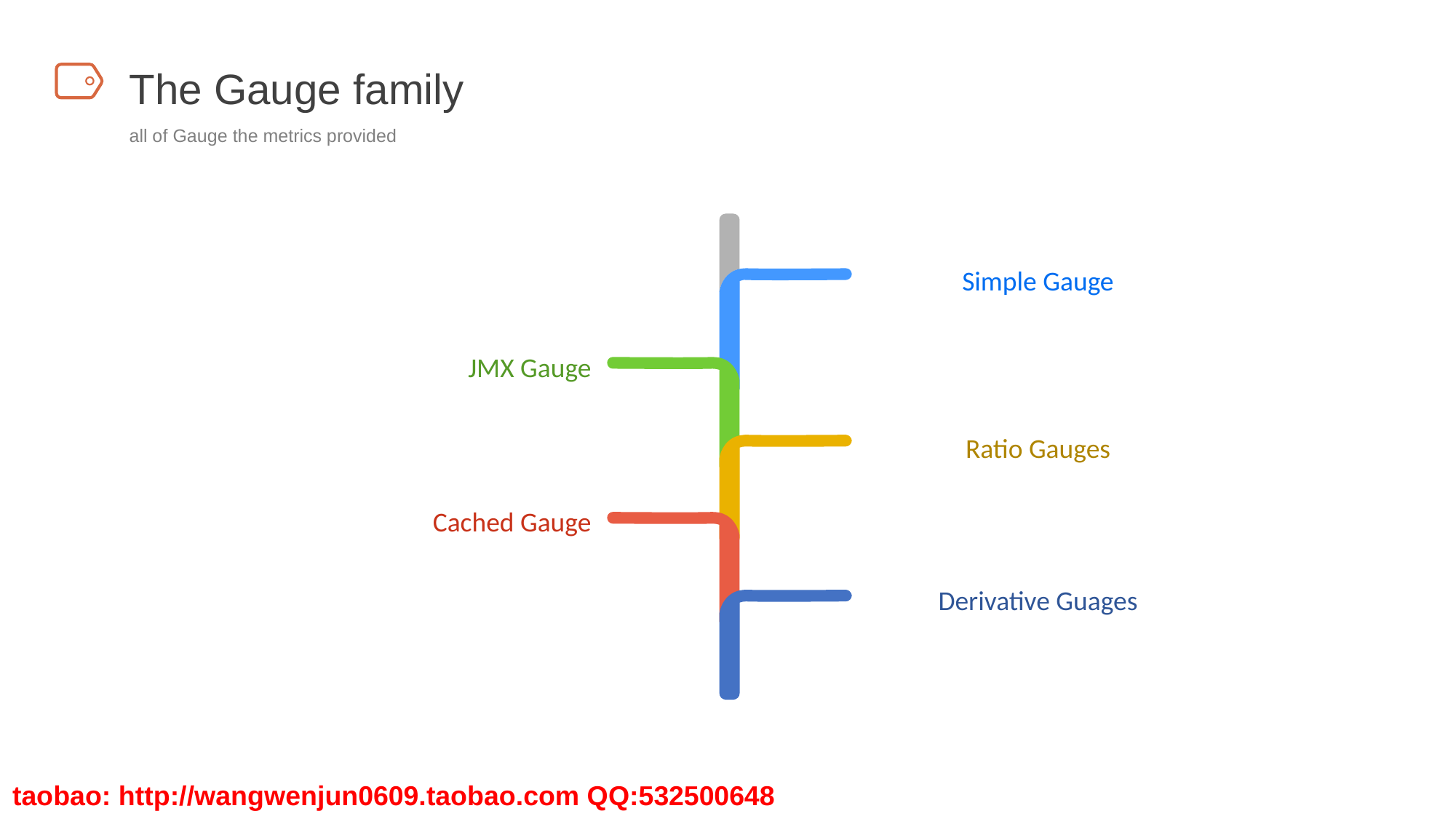

The Gauge family

all of Gauge the metrics provided

Simple Gauge

JMX Gauge

Ratio Gauges

Cached Gauge

Derivative Guages

taobao: http://wangwenjun0609.taobao.com QQ:532500648